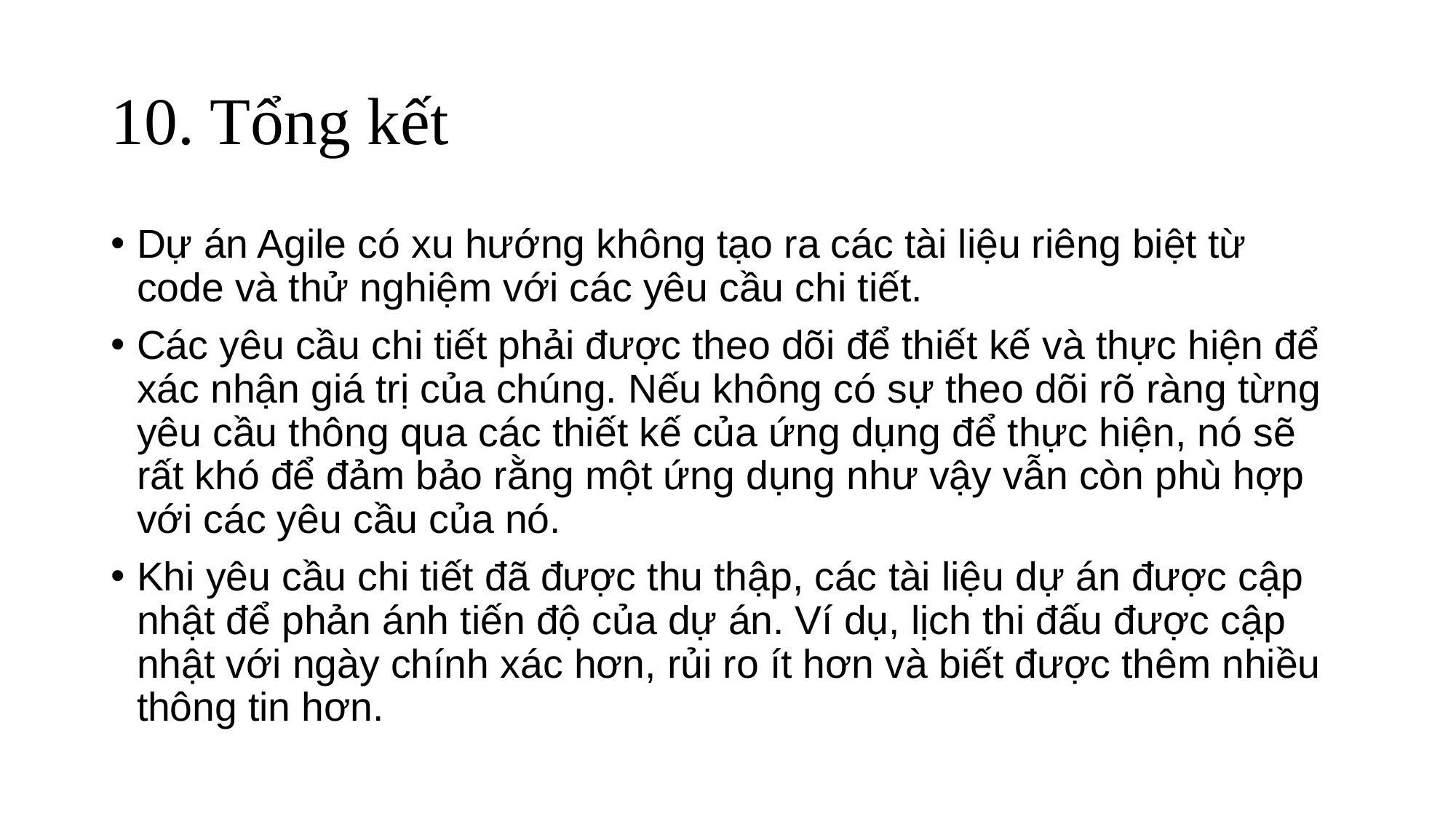

# 10. Tổng kết
Dự án Agile có xu hướng không tạo ra các tài liệu riêng biệt từ code và thử nghiệm với các yêu cầu chi tiết.
Các yêu cầu chi tiết phải được theo dõi để thiết kế và thực hiện để xác nhận giá trị của chúng. Nếu không có sự theo dõi rõ ràng từng yêu cầu thông qua các thiết kế của ứng dụng để thực hiện, nó sẽ rất khó để đảm bảo rằng một ứng dụng như vậy vẫn còn phù hợp với các yêu cầu của nó.
Khi yêu cầu chi tiết đã được thu thập, các tài liệu dự án được cập nhật để phản ánh tiến độ của dự án. Ví dụ, lịch thi đấu được cập nhật với ngày chính xác hơn, rủi ro ít hơn và biết được thêm nhiều thông tin hơn.